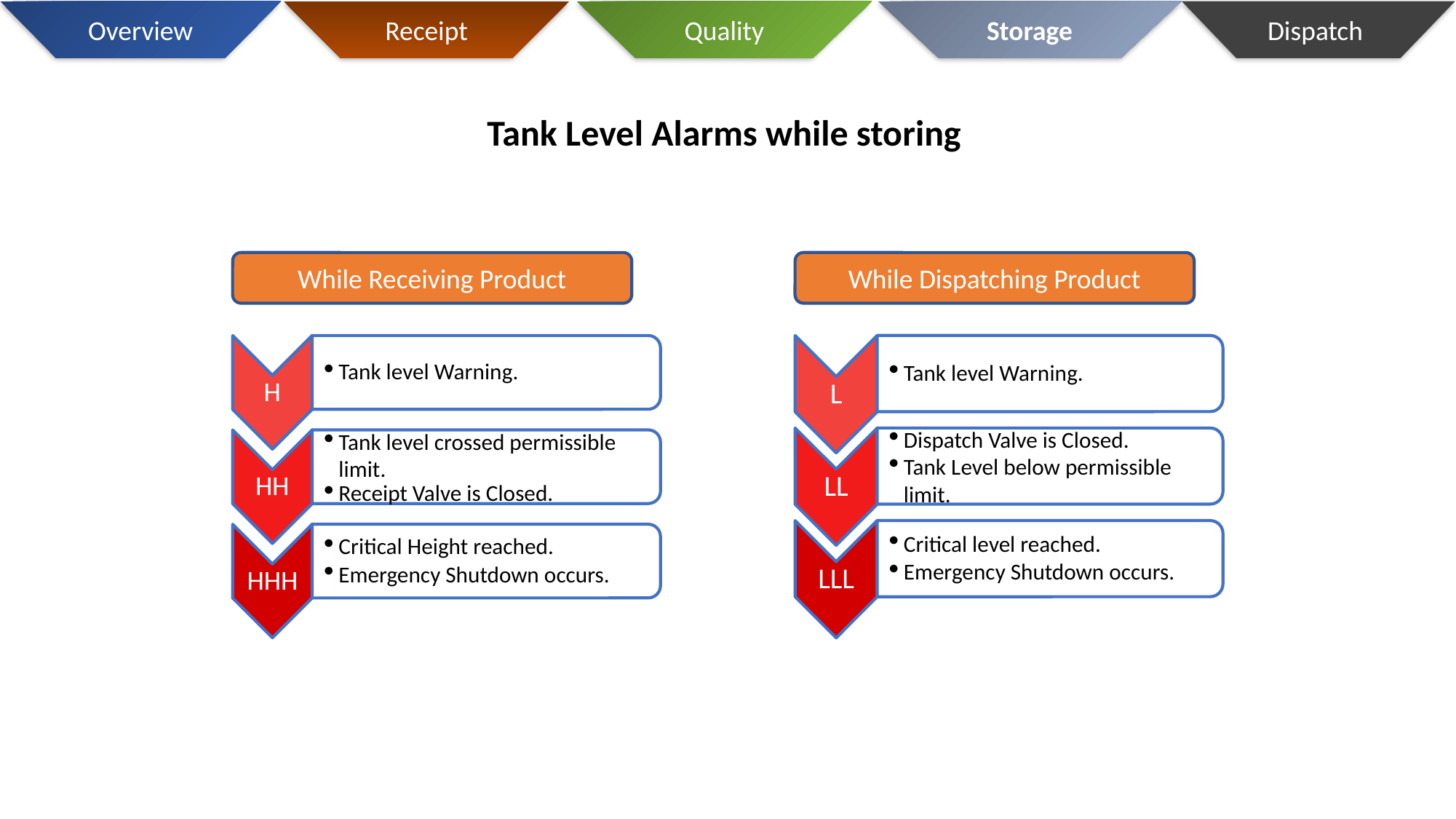

Overview
Receipt
Quality
Storage
Dispatch
Tank Level Alarms while storing
While Receiving Product
While Dispatching Product
Tank level Warning.
Dispatch Valve is Closed.
Tank Level below permissible limit.
L
Critical level reached.
Emergency Shutdown occurs.
LL
LLL
Tank level Warning.
Tank level crossed permissible limit.
Receipt Valve is Closed.
H
Critical Height reached.
Emergency Shutdown occurs.
HH
HHH